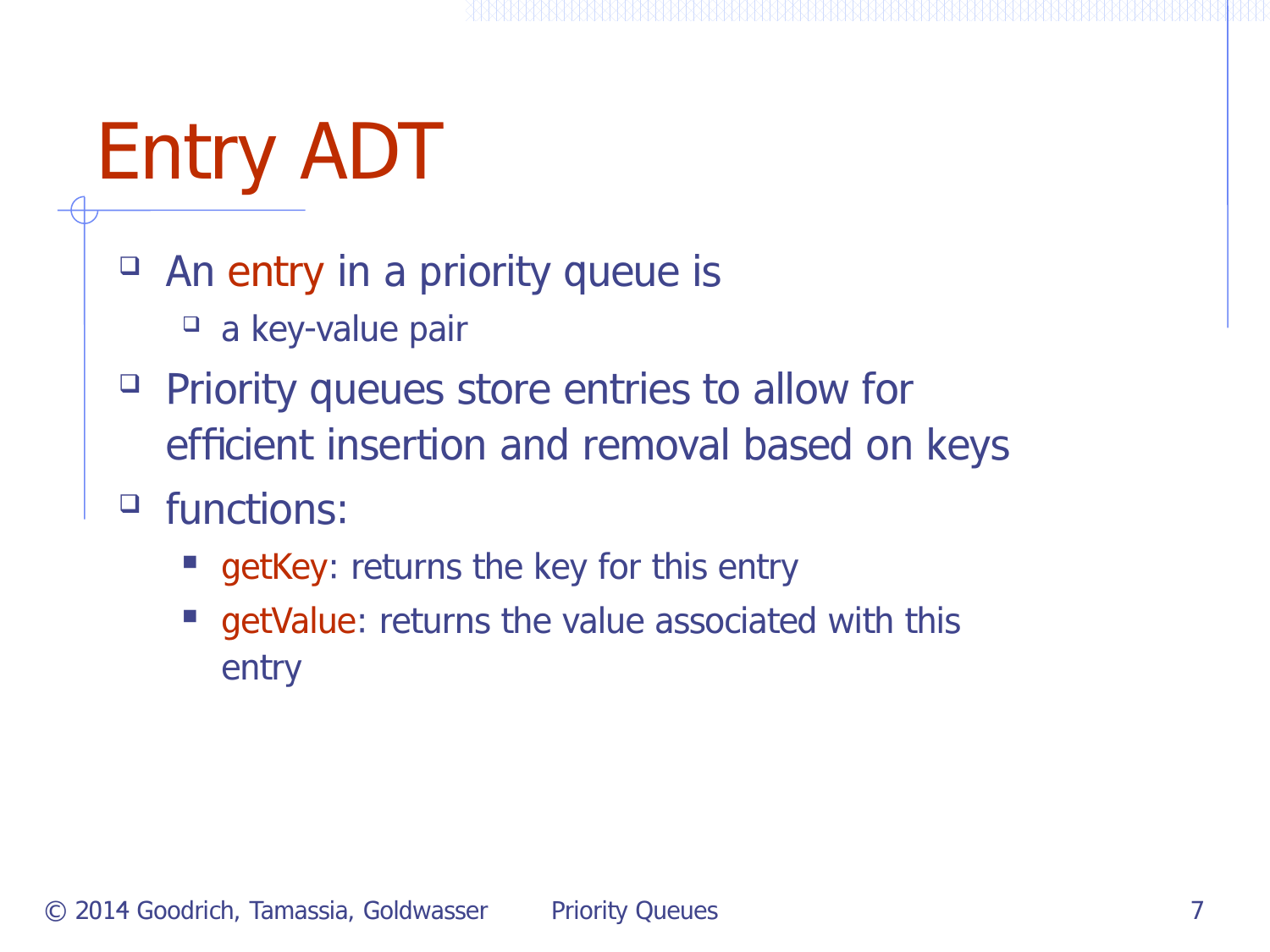

# Entry ADT
An entry in a priority queue is
a key-value pair
Priority queues store entries to allow for efficient insertion and removal based on keys
functions:
getKey: returns the key for this entry
getValue: returns the value associated with this entry
© 2014 Goodrich, Tamassia, Goldwasser
Priority Queues
7